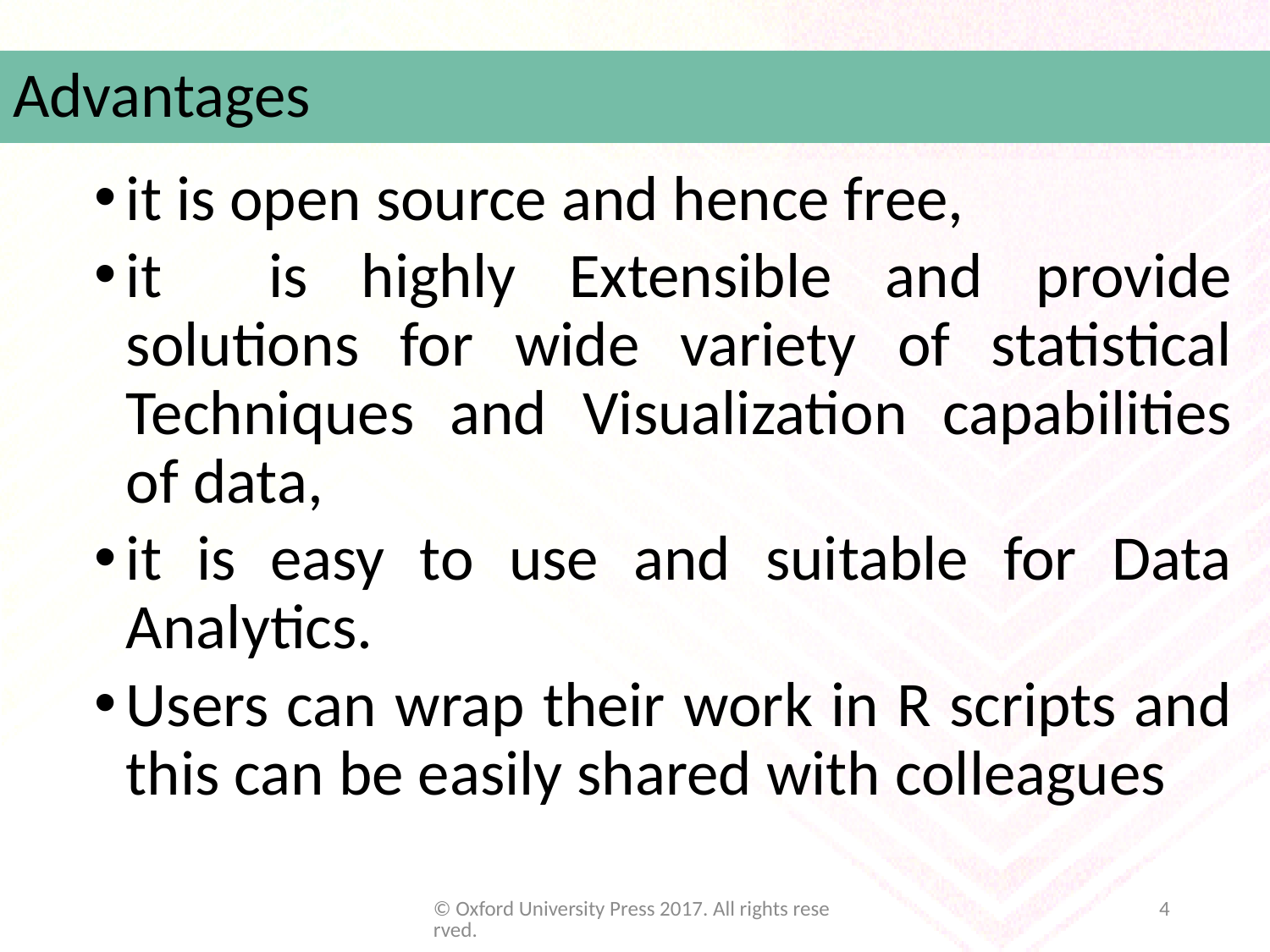

# Advantages
it is open source and hence free,
it  is highly Extensible and provide solutions for wide variety of statistical Techniques and Visualization capabilities of data,
it is easy to use and suitable for Data Analytics.
Users can wrap their work in R scripts and this can be easily shared with colleagues

© Oxford University Press 2017. All rights reserved.
4